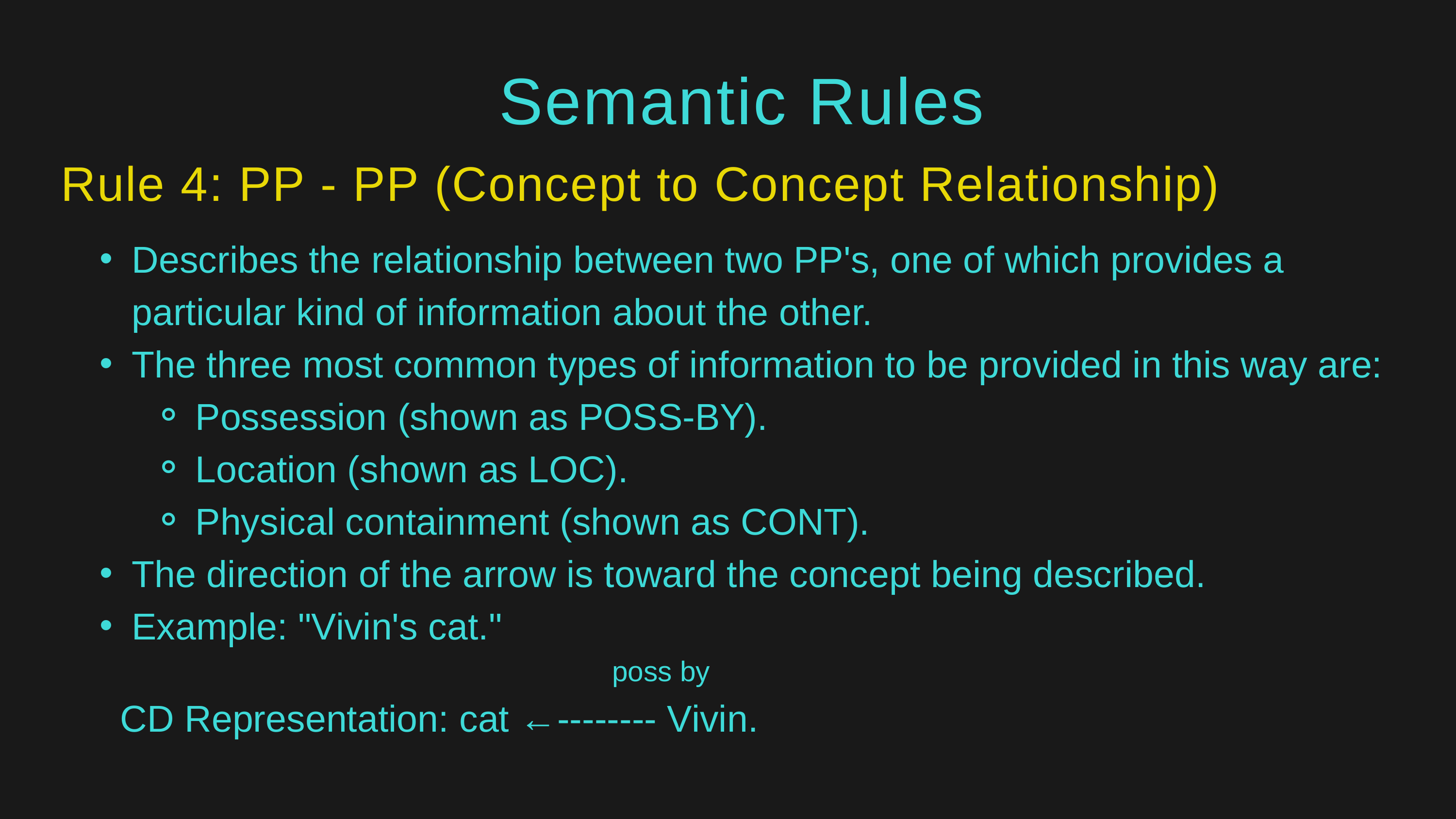

Semantic Rules
Rule 4: PP - PP (Concept to Concept Relationship)

Describes the relationship between two PP's, one of which provides a particular kind of information about the other.
The three most common types of information to be provided in this way are:
Possession (shown as POSS-BY).
Location (shown as LOC).
Physical containment (shown as CONT).
The direction of the arrow is toward the concept being described.
Example: "Vivin's cat."
                                                                     poss by
     CD Representation: cat ←-------- Vivin.